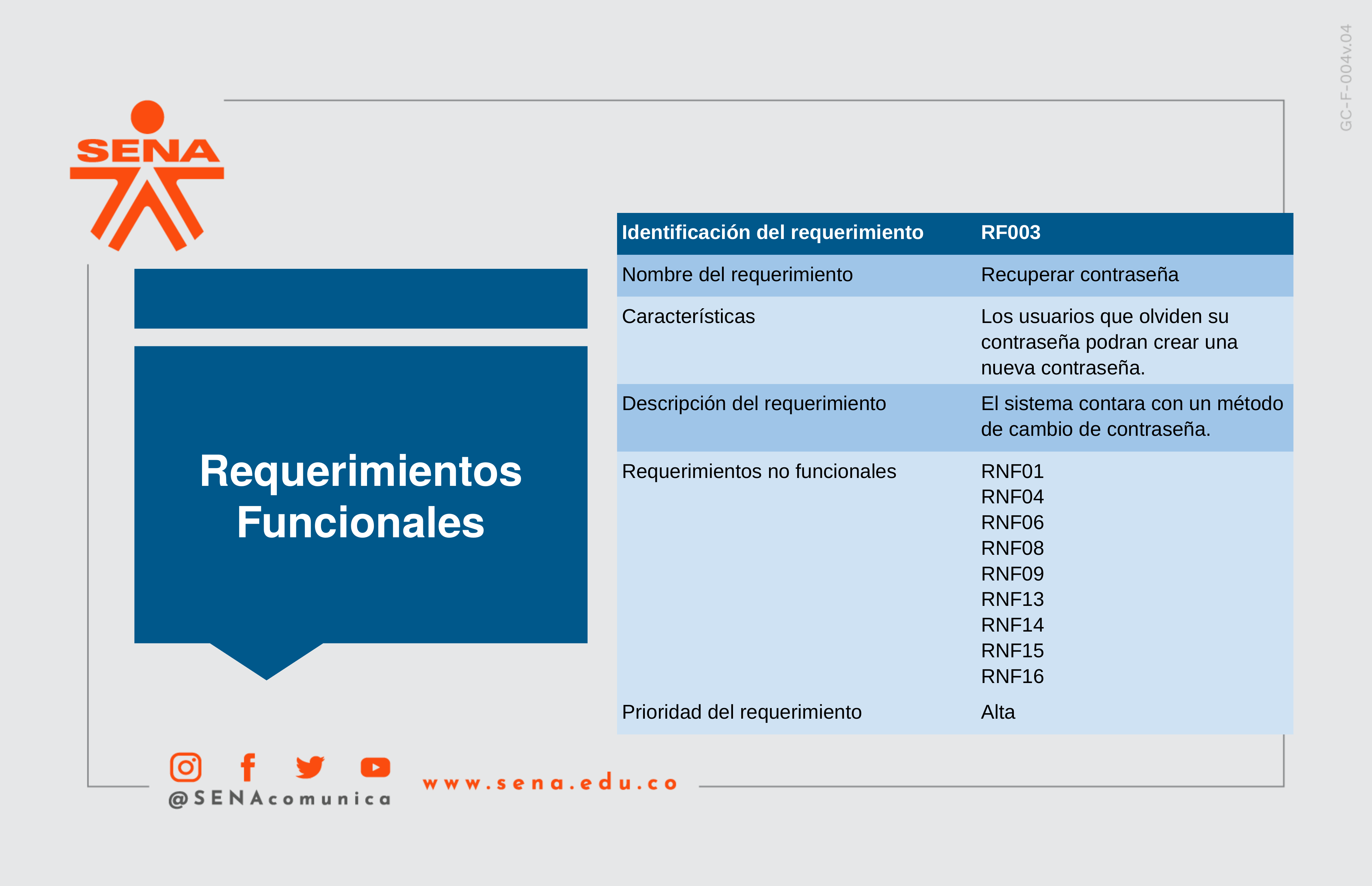

| Identificación del requerimiento | RF003 |
| --- | --- |
| Nombre del requerimiento | Recuperar contraseña |
| Características | Los usuarios que olviden su contraseña podran crear una nueva contraseña. |
| Descripción del requerimiento | El sistema contara con un método de cambio de contraseña. |
| Requerimientos no funcionales | RNF01 RNF04 RNF06 RNF08 RNF09 RNF13 RNF14 RNF15 RNF16 |
| Prioridad del requerimiento | Alta |

Requerimientos Funcionales